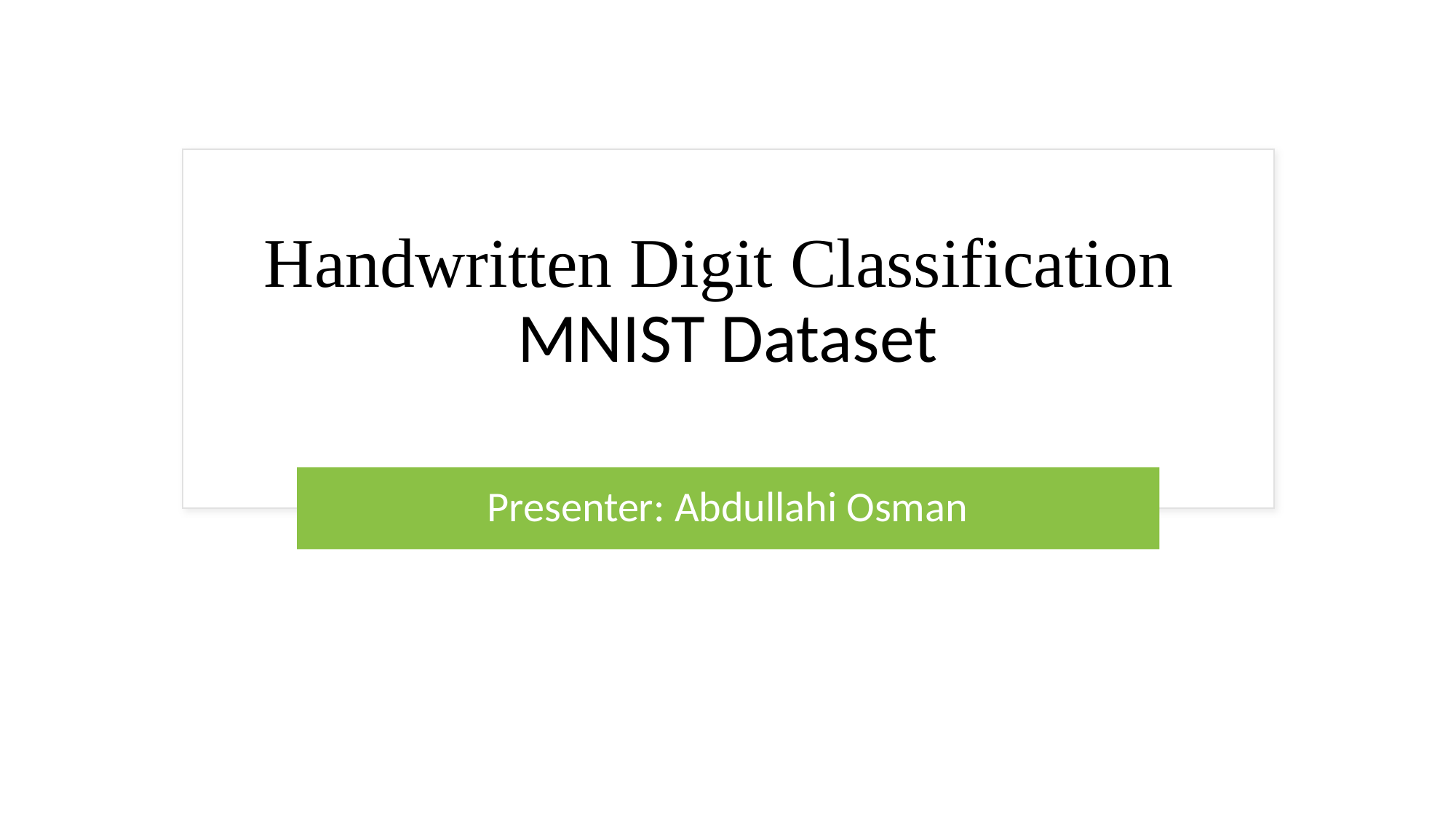

# Handwritten Digit Classification  MNIST Dataset

Presenter: Abdullahi Osman